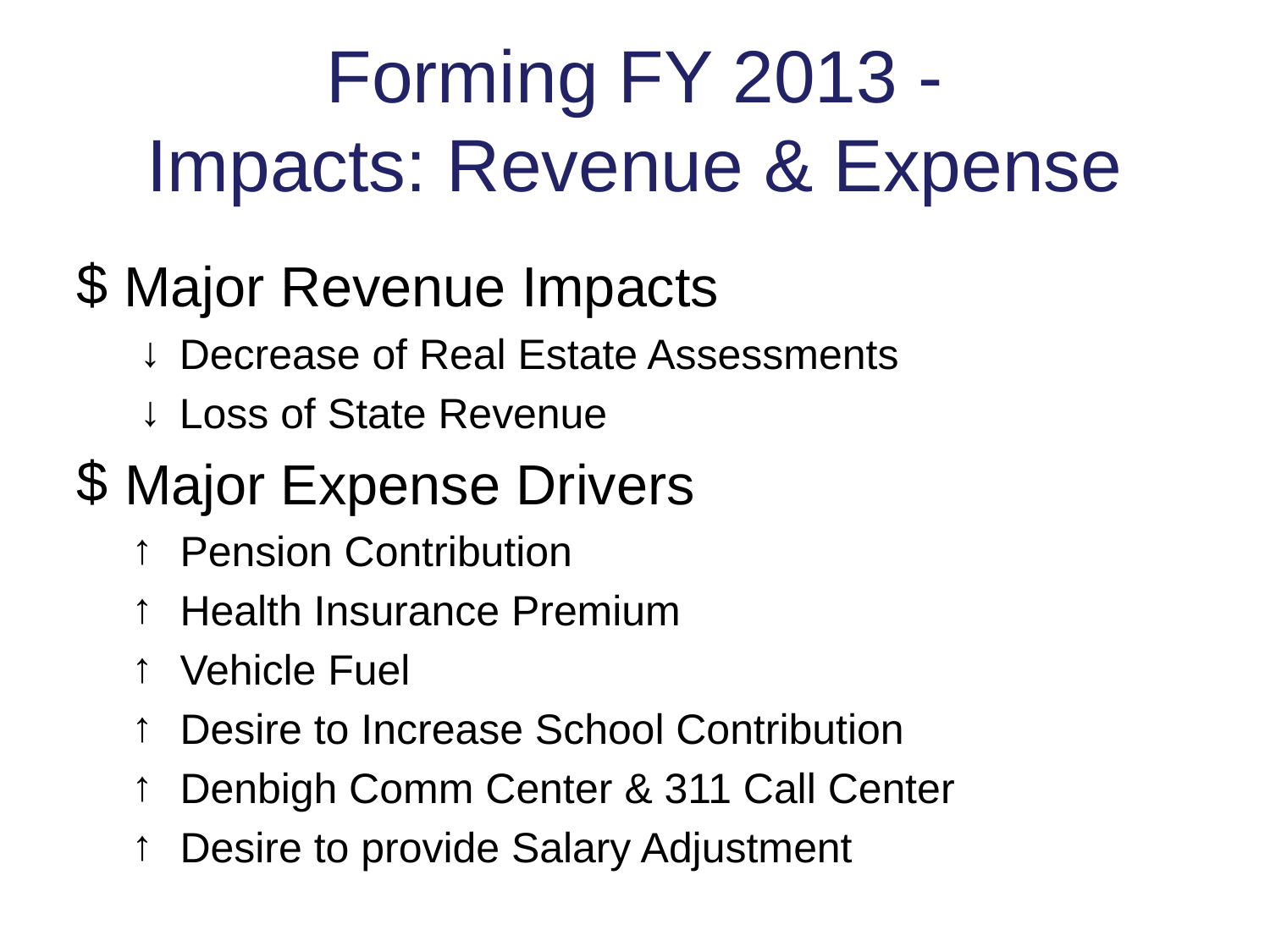

# Forming FY 2013 - Impacts: Revenue & Expense
Major Revenue Impacts
Decrease of Real Estate Assessments
Loss of State Revenue
Major Expense Drivers
Pension Contribution
Health Insurance Premium
Vehicle Fuel
Desire to Increase School Contribution
Denbigh Comm Center & 311 Call Center
Desire to provide Salary Adjustment